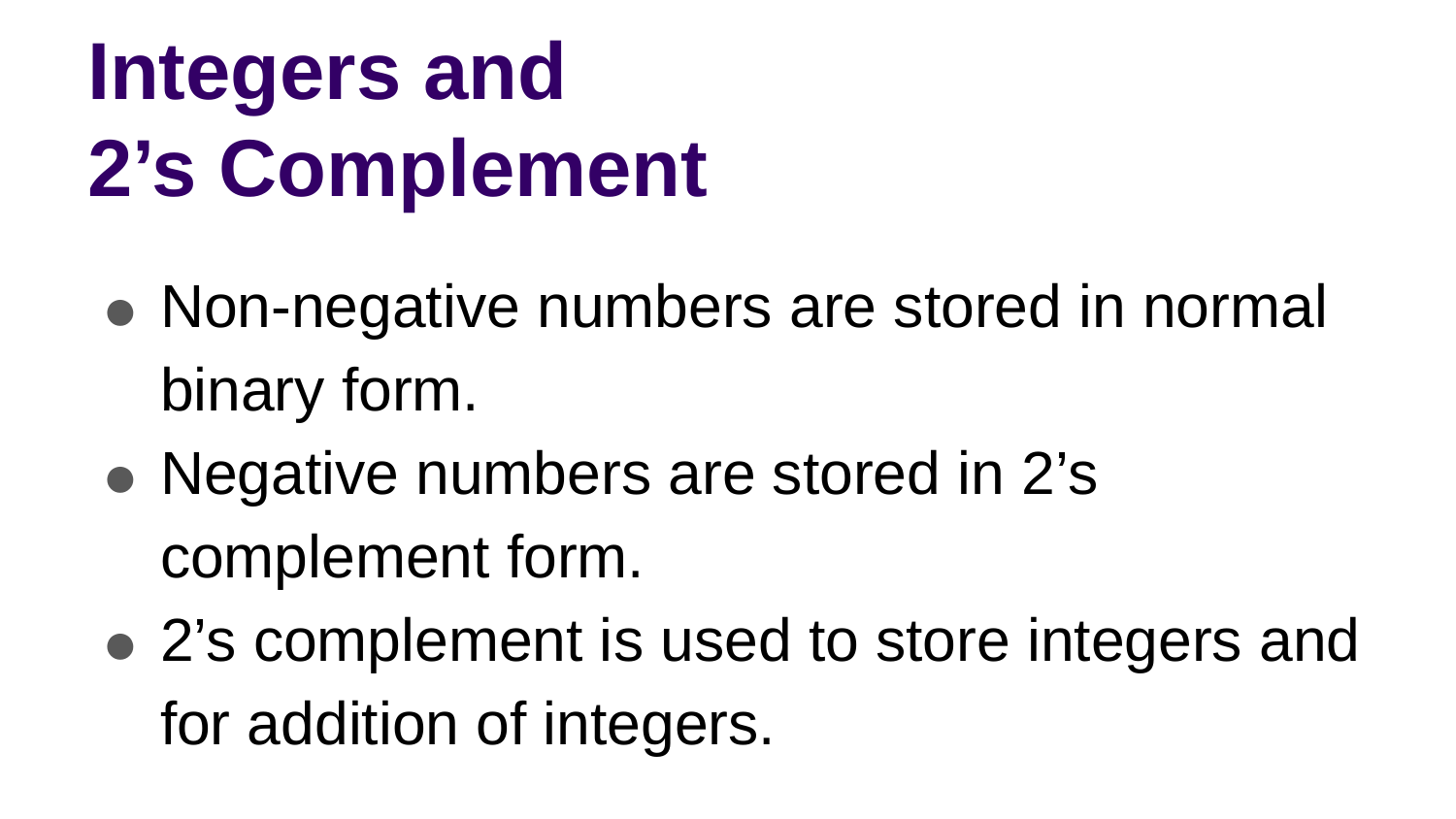

# Integers and
2’s Complement

Non-negative numbers are stored in normal binary form.
Negative numbers are stored in 2’s complement form.
2’s complement is used to store integers and for addition of integers.